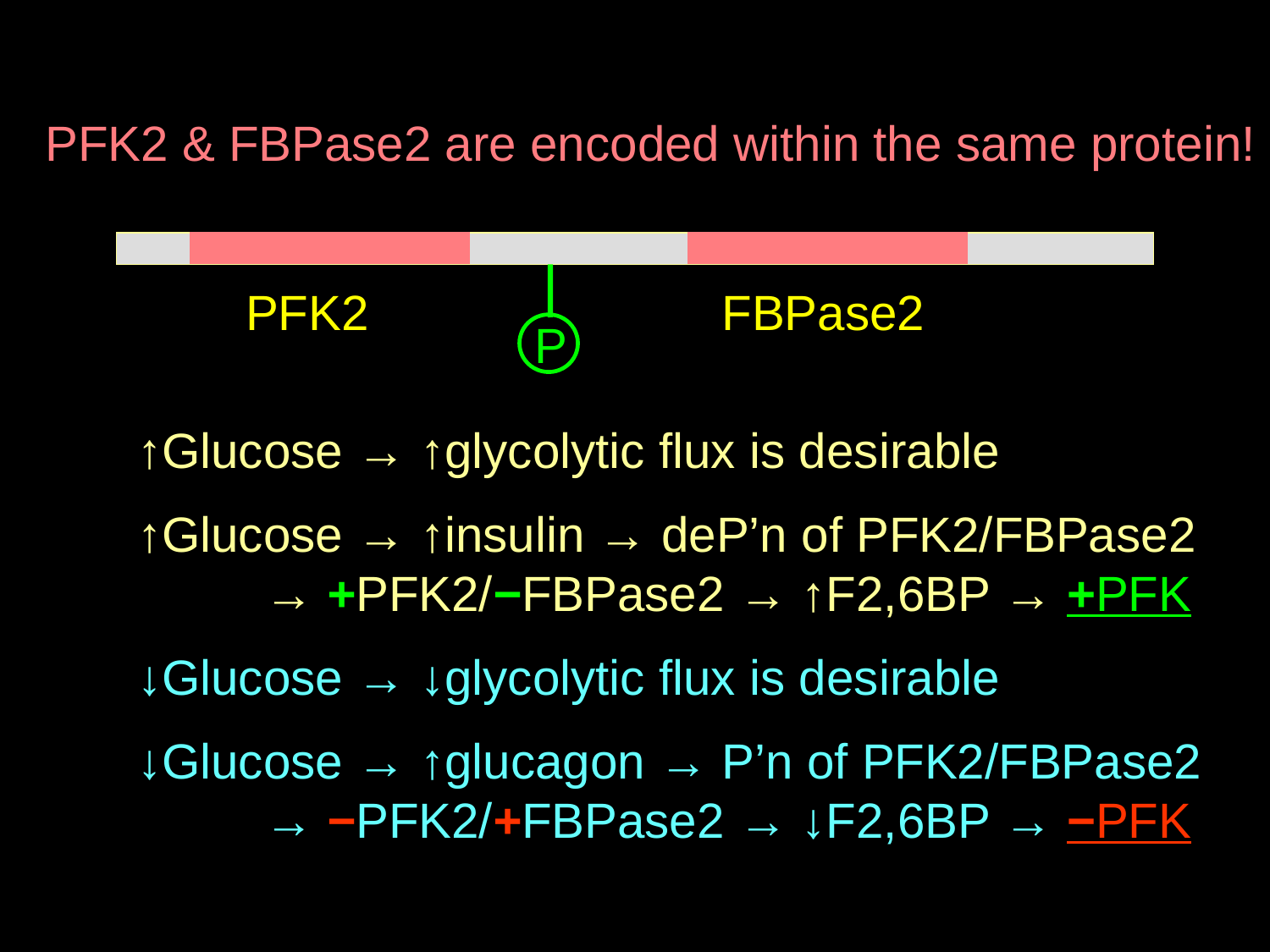

PFK2 & FBPase2 are encoded within the same protein!

PFK2
FBPase2
P

↑Glucose → ↑glycolytic flux is desirable
↑Glucose → ↑insulin → deP’n of PFK2/FBPase2 	→ +PFK2/−FBPase2 → ↑F2,6BP → +PFK
↓Glucose → ↓glycolytic flux is desirable
↓Glucose → ↑glucagon → P’n of PFK2/FBPase2 	→ −PFK2/+FBPase2 → ↓F2,6BP → −PFK